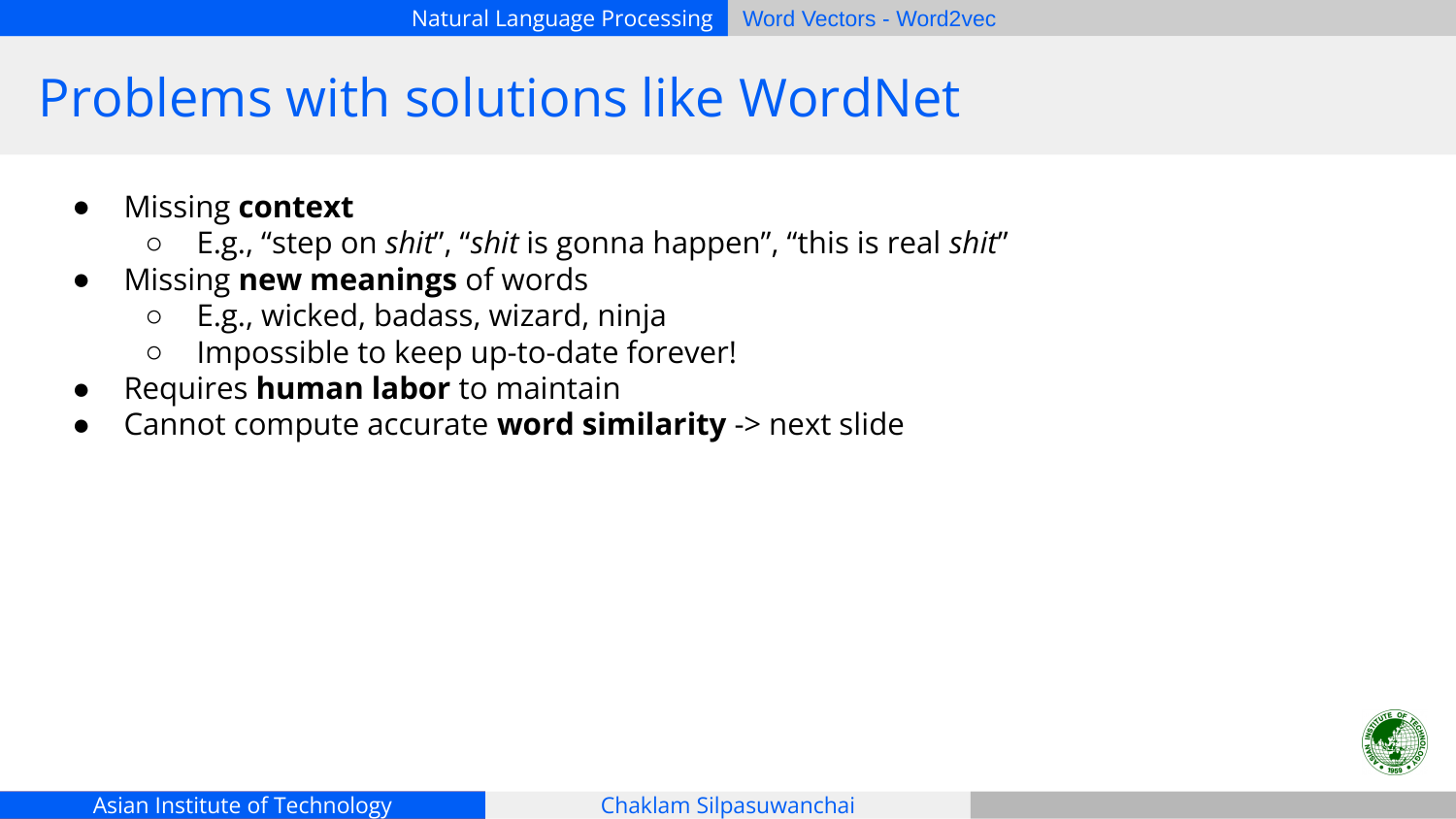

# Problems with solutions like WordNet
Missing context
E.g., “step on shit”, “shit is gonna happen”, “this is real shit”
Missing new meanings of words
E.g., wicked, badass, wizard, ninja
Impossible to keep up-to-date forever!
Requires human labor to maintain
Cannot compute accurate word similarity -> next slide